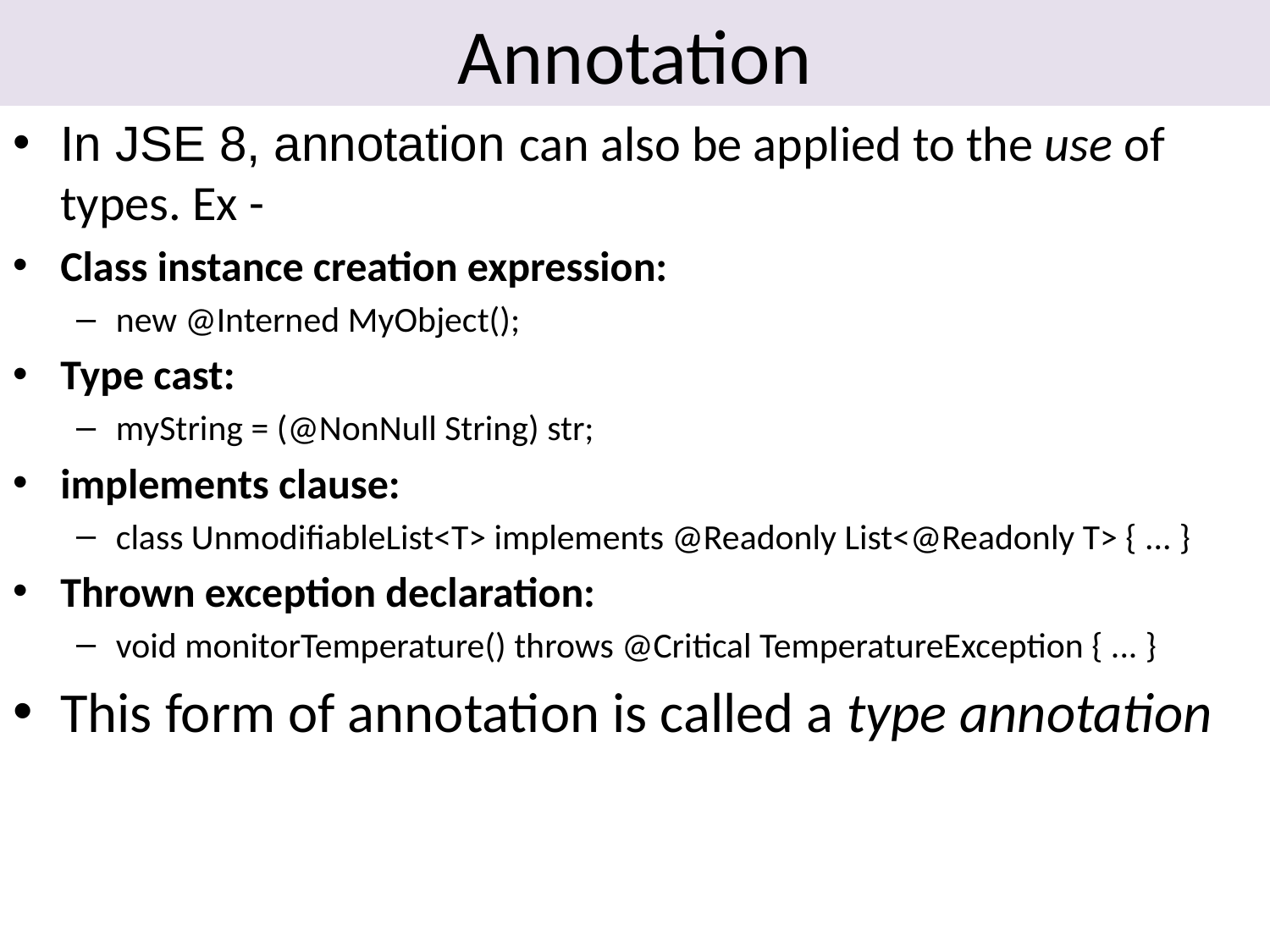

# Annotation
In JSE 8, annotation can also be applied to the use of types. Ex -
Class instance creation expression:
new @Interned MyObject();
Type cast:
myString = (@NonNull String) str;
implements clause:
class UnmodifiableList<T> implements @Readonly List<@Readonly T> { ... }
Thrown exception declaration:
void monitorTemperature() throws @Critical TemperatureException { ... }
This form of annotation is called a type annotation